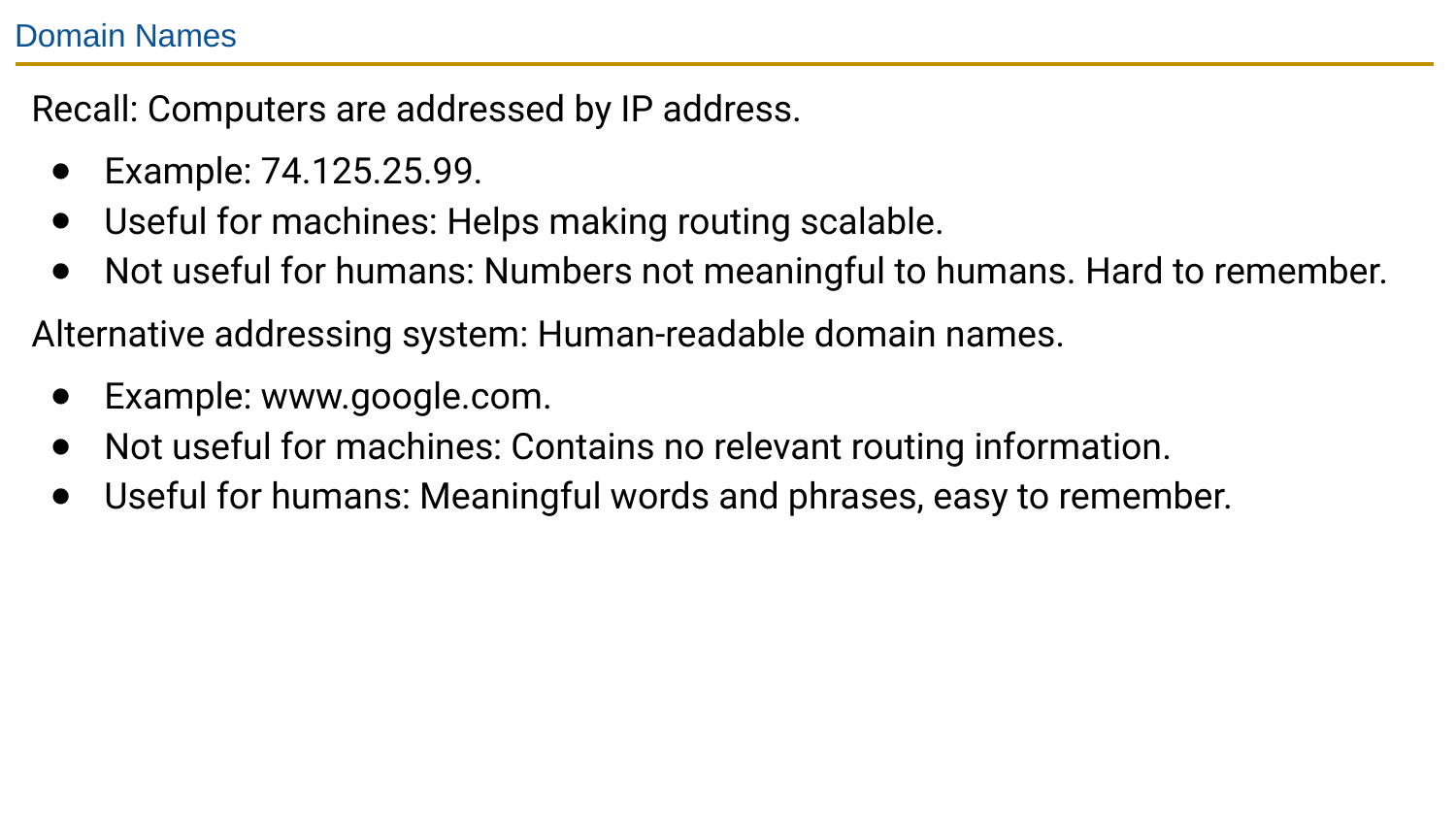

# Domain Names
Recall: Computers are addressed by IP address.
Example: 74.125.25.99.
Useful for machines: Helps making routing scalable.
Not useful for humans: Numbers not meaningful to humans. Hard to remember.
Alternative addressing system: Human-readable domain names.
Example: www.google.com.
Not useful for machines: Contains no relevant routing information.
Useful for humans: Meaningful words and phrases, easy to remember.